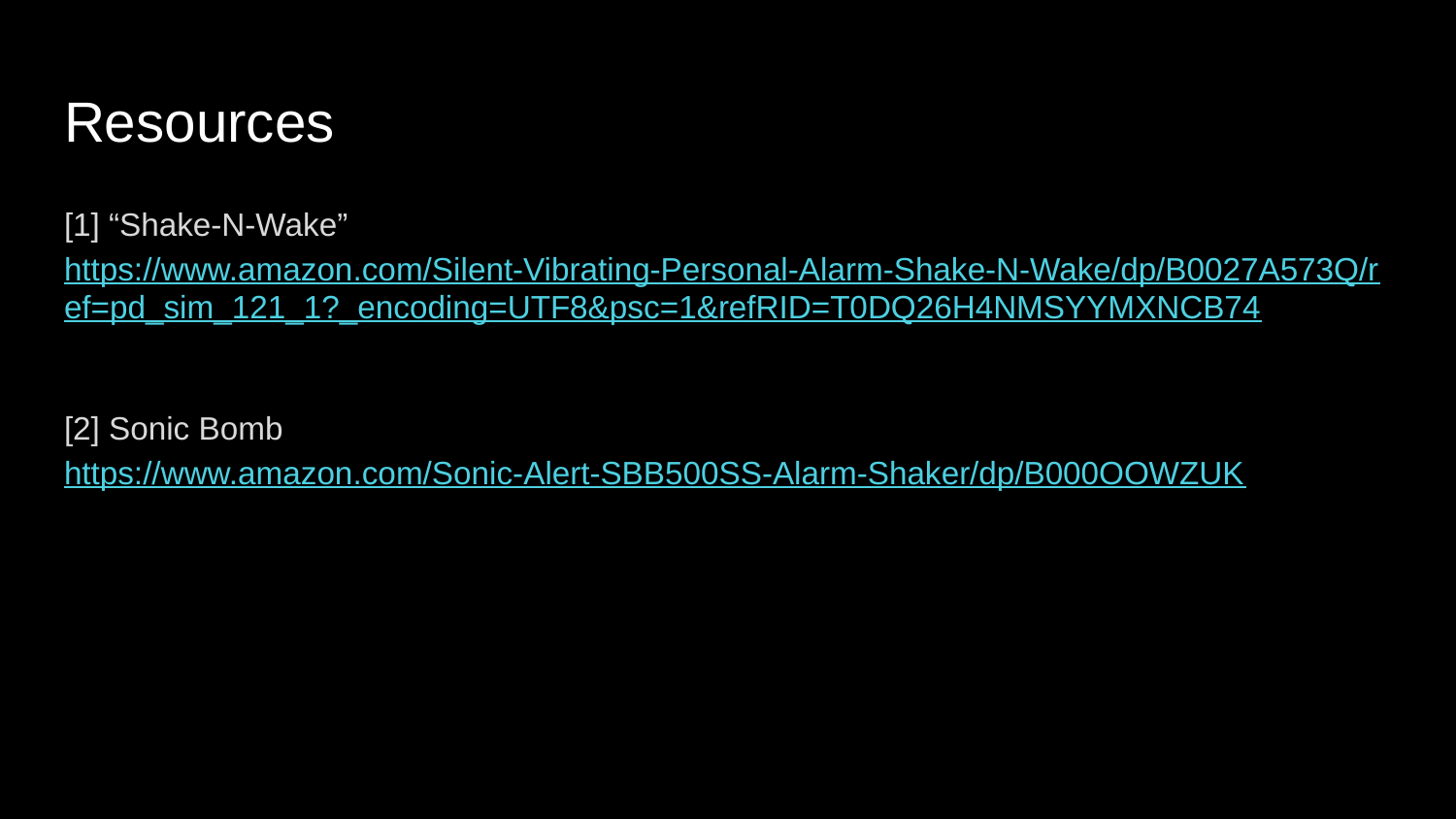

# Resources
[1] “Shake-N-Wake” https://www.amazon.com/Silent-Vibrating-Personal-Alarm-Shake-N-Wake/dp/B0027A573Q/ref=pd_sim_121_1?_encoding=UTF8&psc=1&refRID=T0DQ26H4NMSYYMXNCB74
[2] Sonic Bomb https://www.amazon.com/Sonic-Alert-SBB500SS-Alarm-Shaker/dp/B000OOWZUK